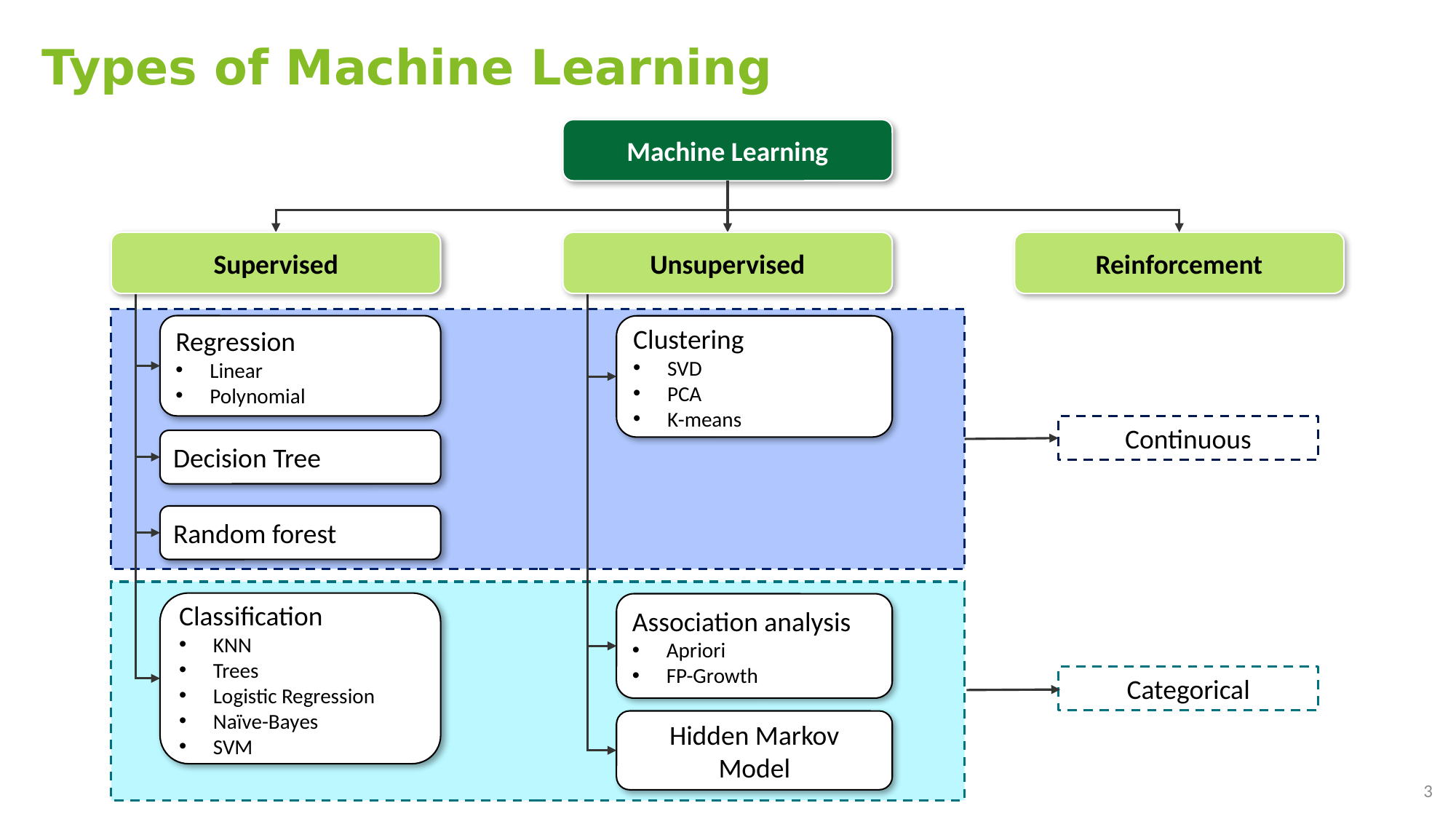

Types of Machine Learning
Machine Learning
Supervised
Reinforcement
Unsupervised

Regression
Linear
Polynomial
Clustering
SVD
PCA
K-means
Continuous
Decision Tree
Random forest

Classification
KNN
Trees
Logistic Regression
Naïve-Bayes
SVM
Association analysis
Apriori
FP-Growth
Categorical
Hidden Markov Model
3